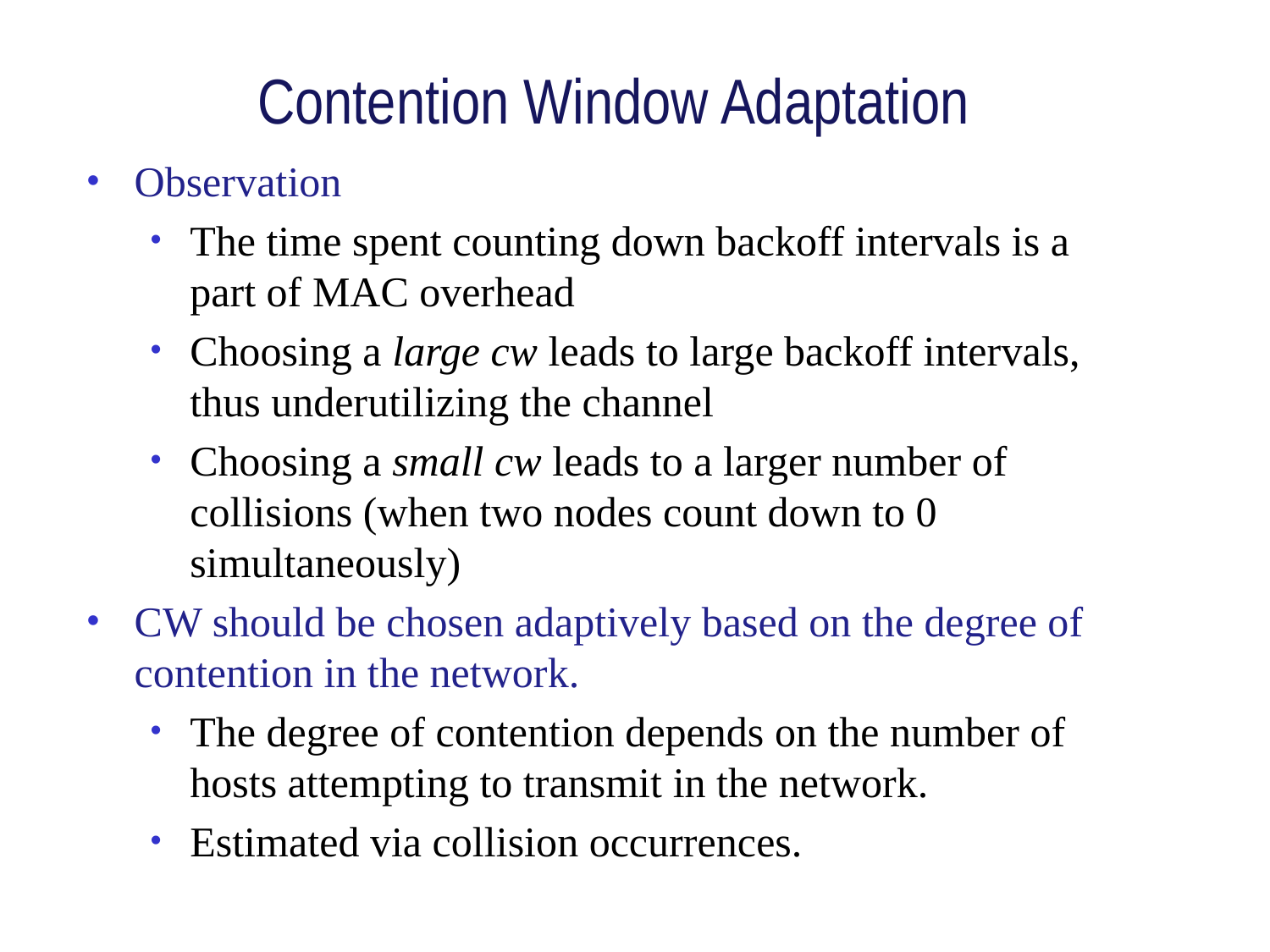

# Contention Window Adaptation
Observation
The time spent counting down backoff intervals is a part of MAC overhead
Choosing a large cw leads to large backoff intervals, thus underutilizing the channel
Choosing a small cw leads to a larger number of collisions (when two nodes count down to 0 simultaneously)
CW should be chosen adaptively based on the degree of contention in the network.
The degree of contention depends on the number of hosts attempting to transmit in the network.
Estimated via collision occurrences.